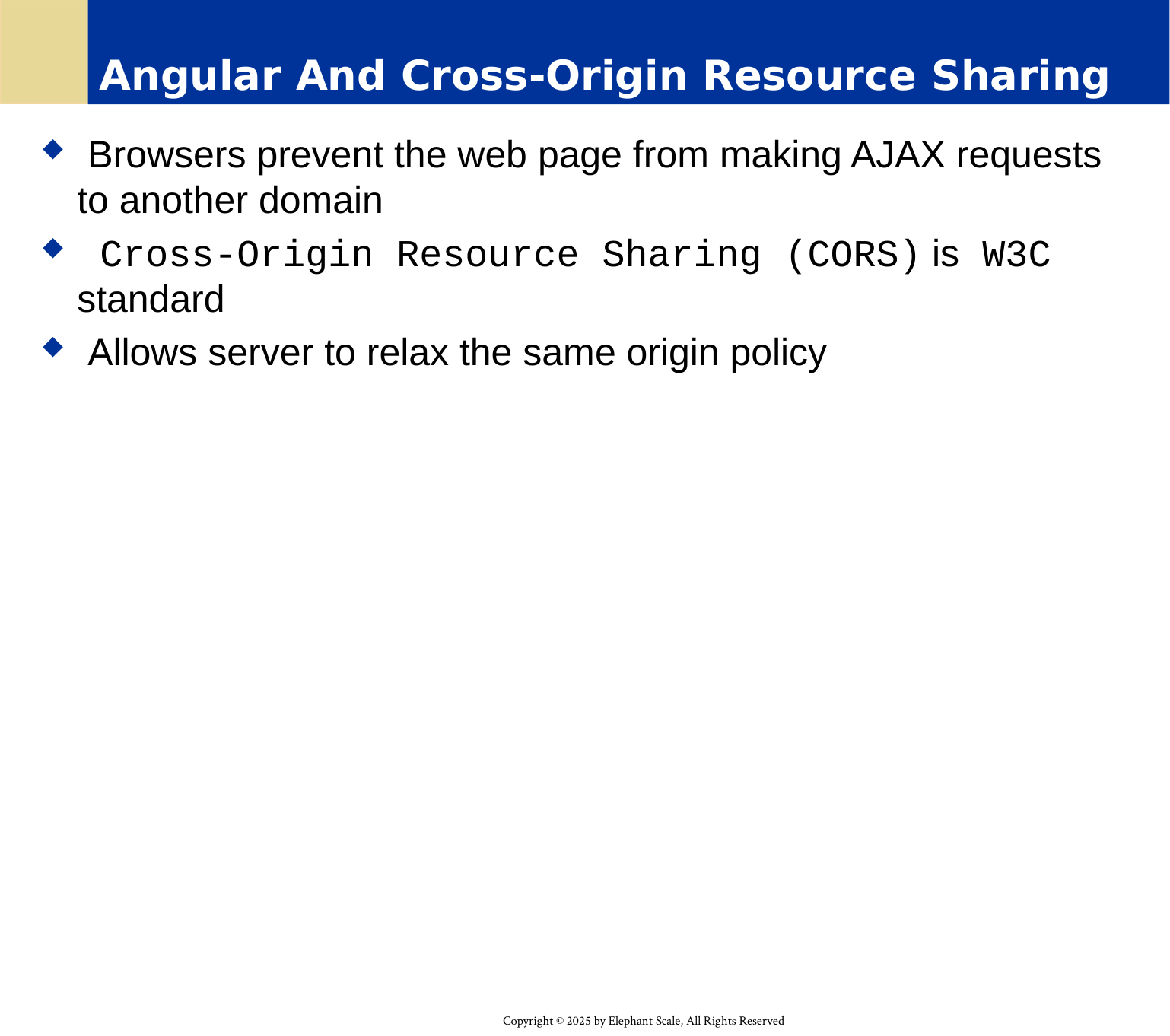

# Angular And Cross-Origin Resource Sharing
 Browsers prevent the web page from making AJAX requests to another domain
 Cross-Origin Resource Sharing (CORS) is W3C standard
 Allows server to relax the same origin policy
Copyright © 2025 by Elephant Scale, All Rights Reserved